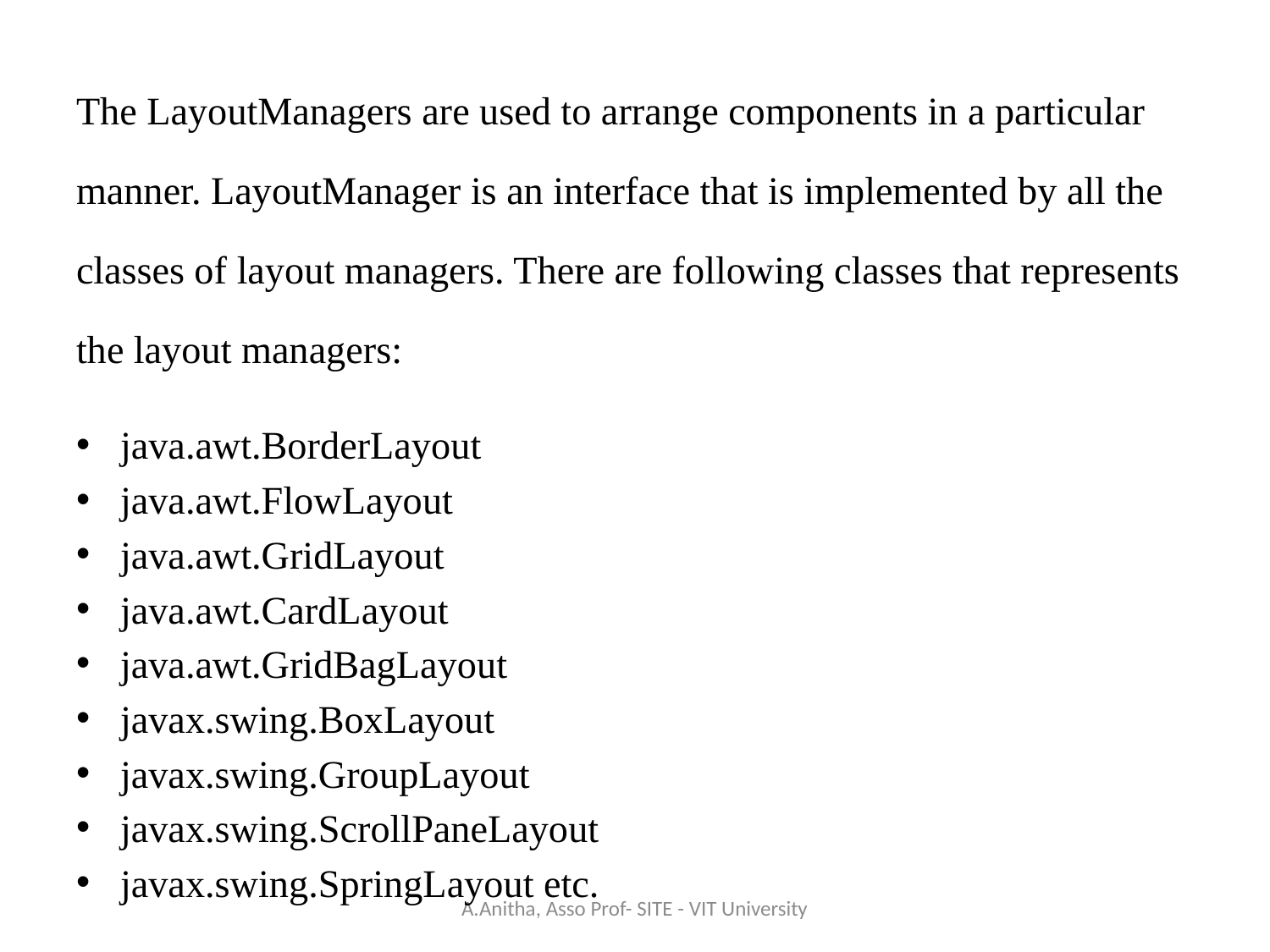

The LayoutManagers are used to arrange components in a particular manner. LayoutManager is an interface that is implemented by all the classes of layout managers. There are following classes that represents the layout managers:

java.awt.BorderLayout
java.awt.FlowLayout
java.awt.GridLayout
java.awt.CardLayout
java.awt.GridBagLayout
javax.swing.BoxLayout
javax.swing.GroupLayout
javax.swing.ScrollPaneLayout
javax.swing.SpringLayout etc.

A.Anitha, Asso Prof- SITE - VIT University